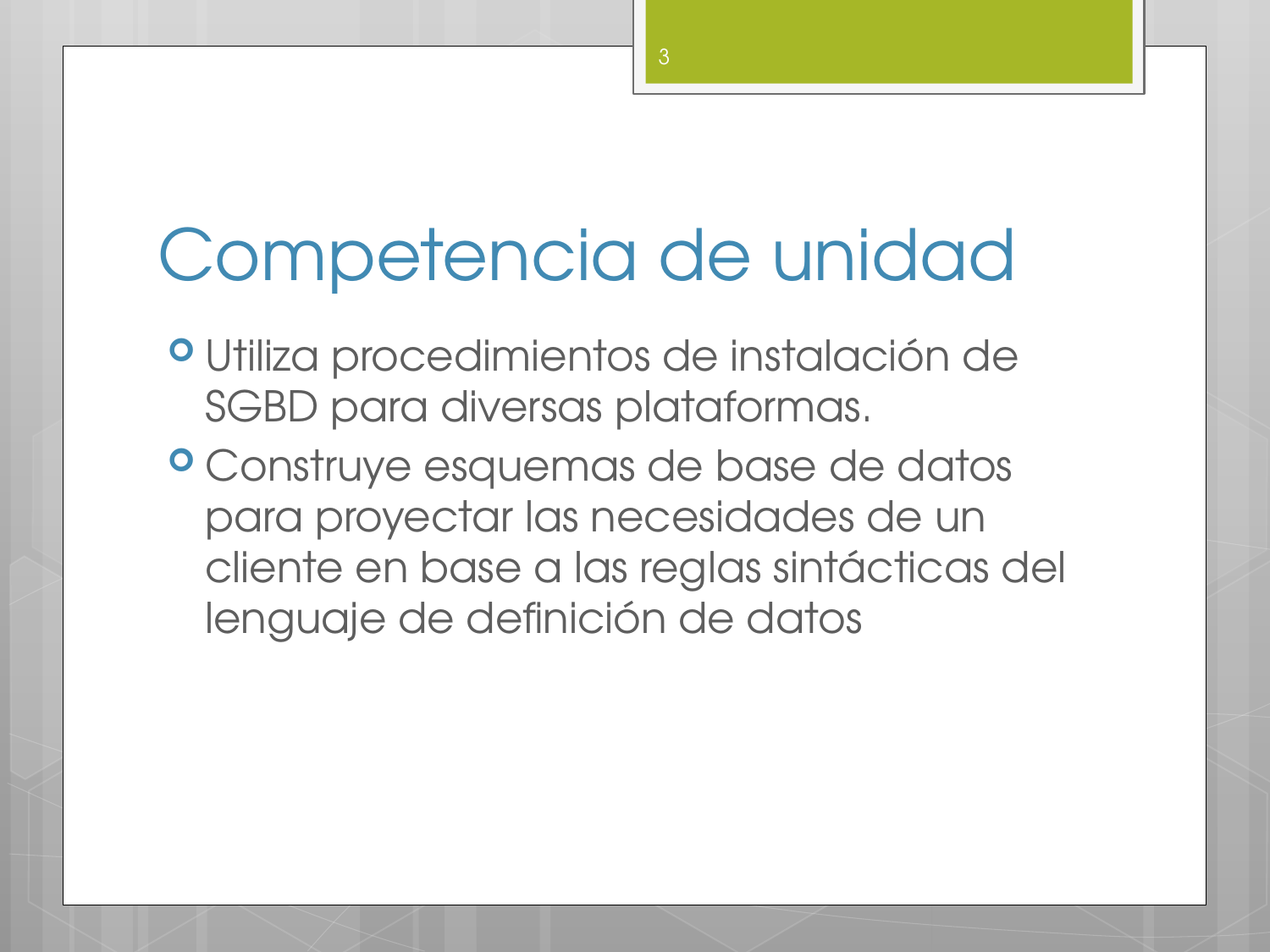

3
# Competencia de unidad
Utiliza procedimientos de instalación de SGBD para diversas plataformas.
Construye esquemas de base de datos para proyectar las necesidades de un cliente en base a las reglas sintácticas del lenguaje de definición de datos